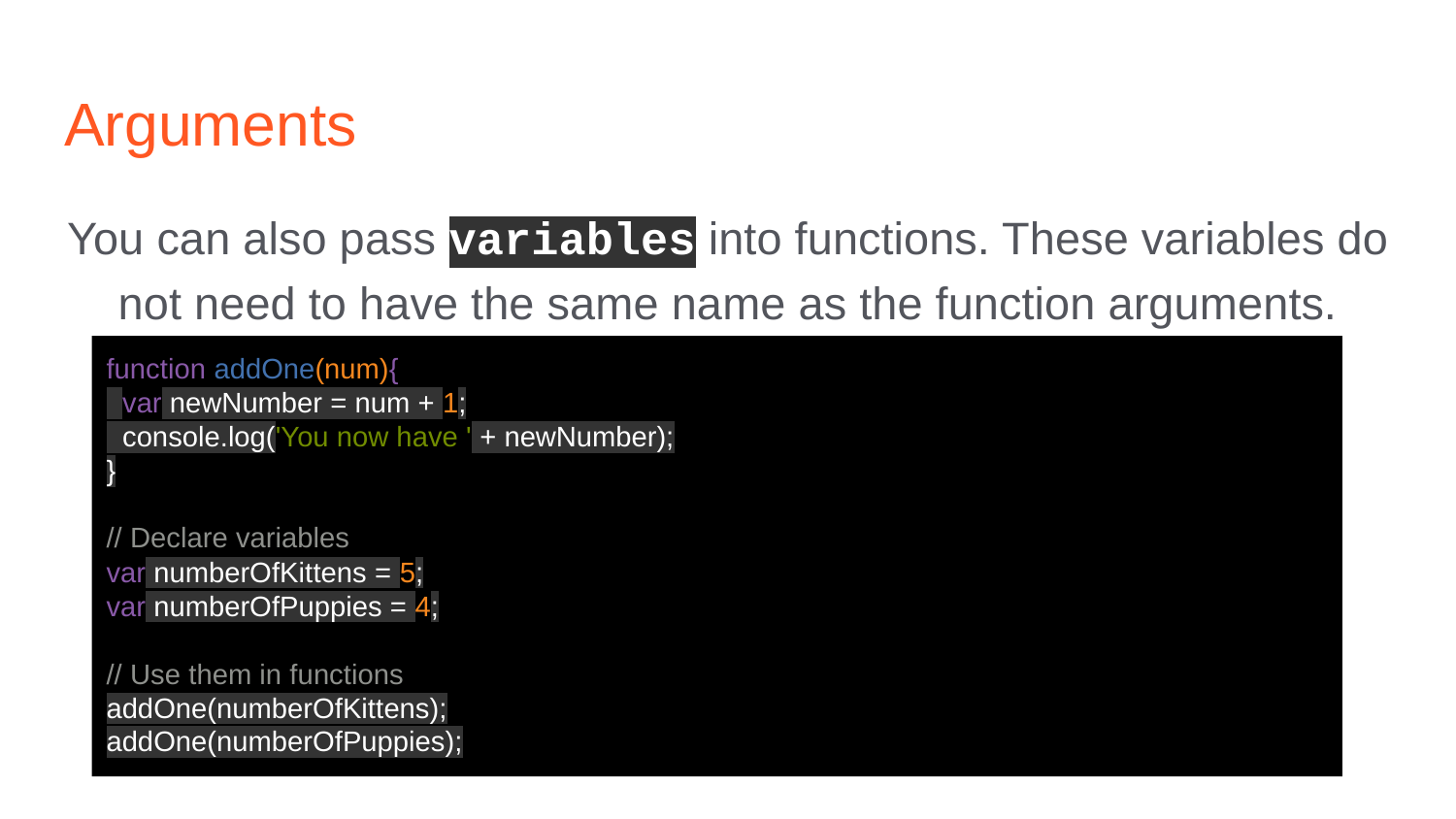

# Arguments
You can also pass variables into functions. These variables do not need to have the same name as the function arguments.

function addOne(num){
  var newNumber = num + 1;
  console.log('You now have ' + newNumber);
}
// Declare variables
var numberOfKittens = 5;
var numberOfPuppies = 4;
// Use them in functions
addOne(numberOfKittens);
addOne(numberOfPuppies);